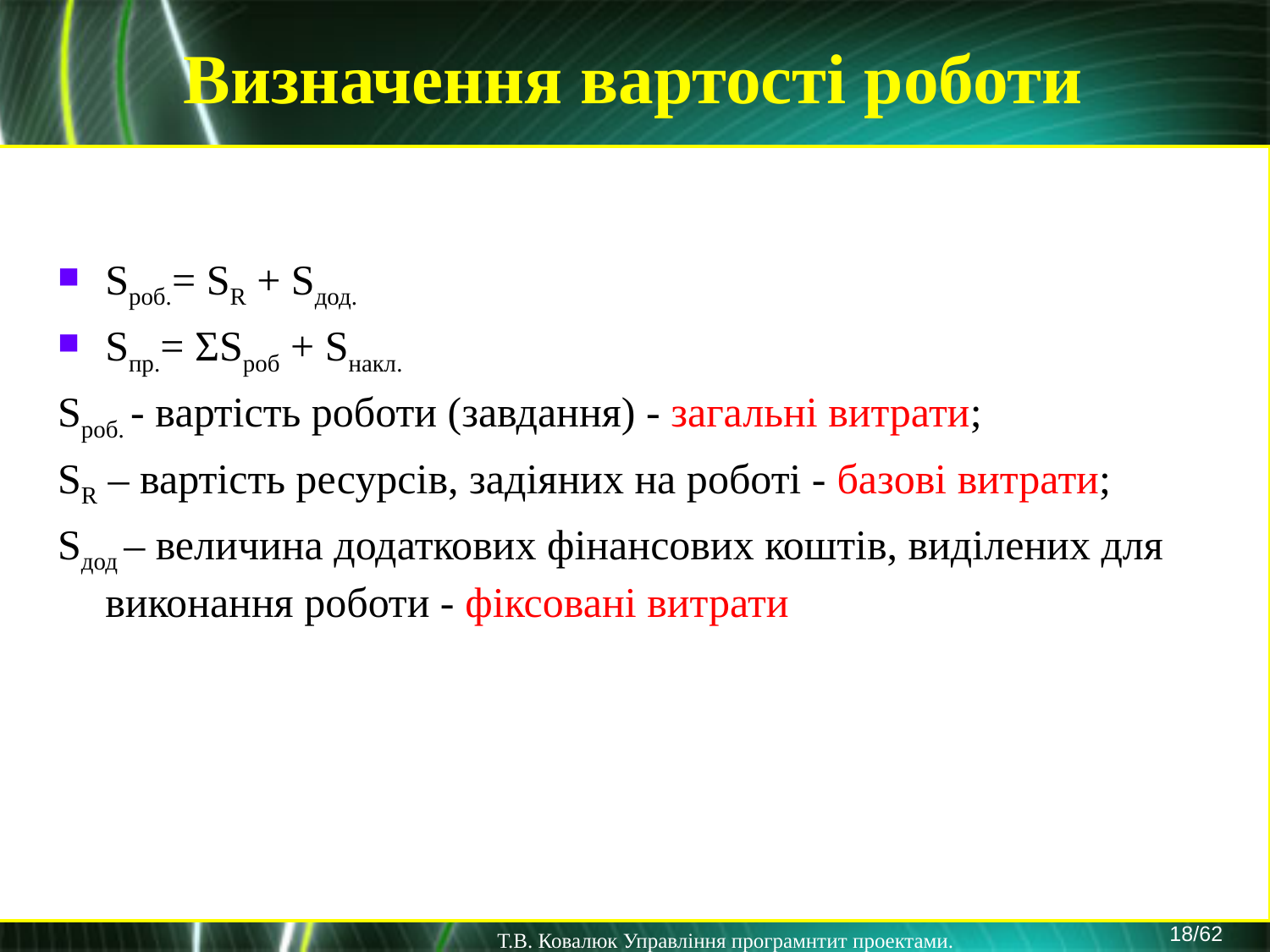

Визначення вартості роботи
Sроб.= SR + Sдод.
Sпр.= ΣSроб + Sнакл.
Sроб. - вартість роботи (завдання) - загальні витрати;
SR – вартість ресурсів, задіяних на роботі - базові витрати;
Sдод – величина додаткових фінансових коштів, виділених для виконання роботи - фіксовані витрати
18/62